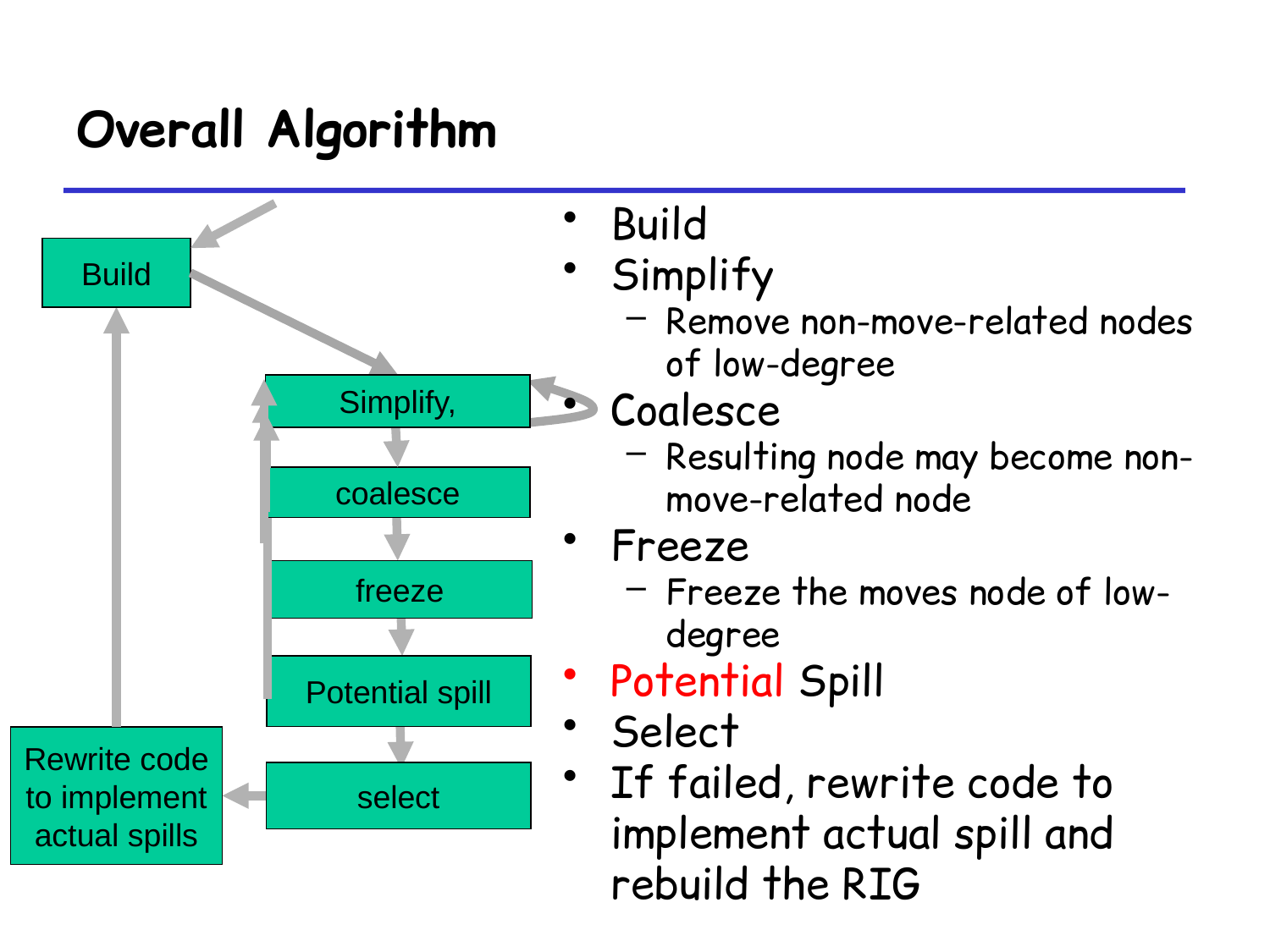

# Overall Algorithm
Build
Simplify
Remove non-move-related nodes of low-degree
Coalesce
Resulting node may become non-move-related node
Freeze
Freeze the moves node of low-degree
Potential Spill
Select
If failed, rewrite code to implement actual spill and rebuild the RIG
Build
Simplify,

coalesce
freeze
Potential spill
Rewrite code
to implement
actual spills
select
70